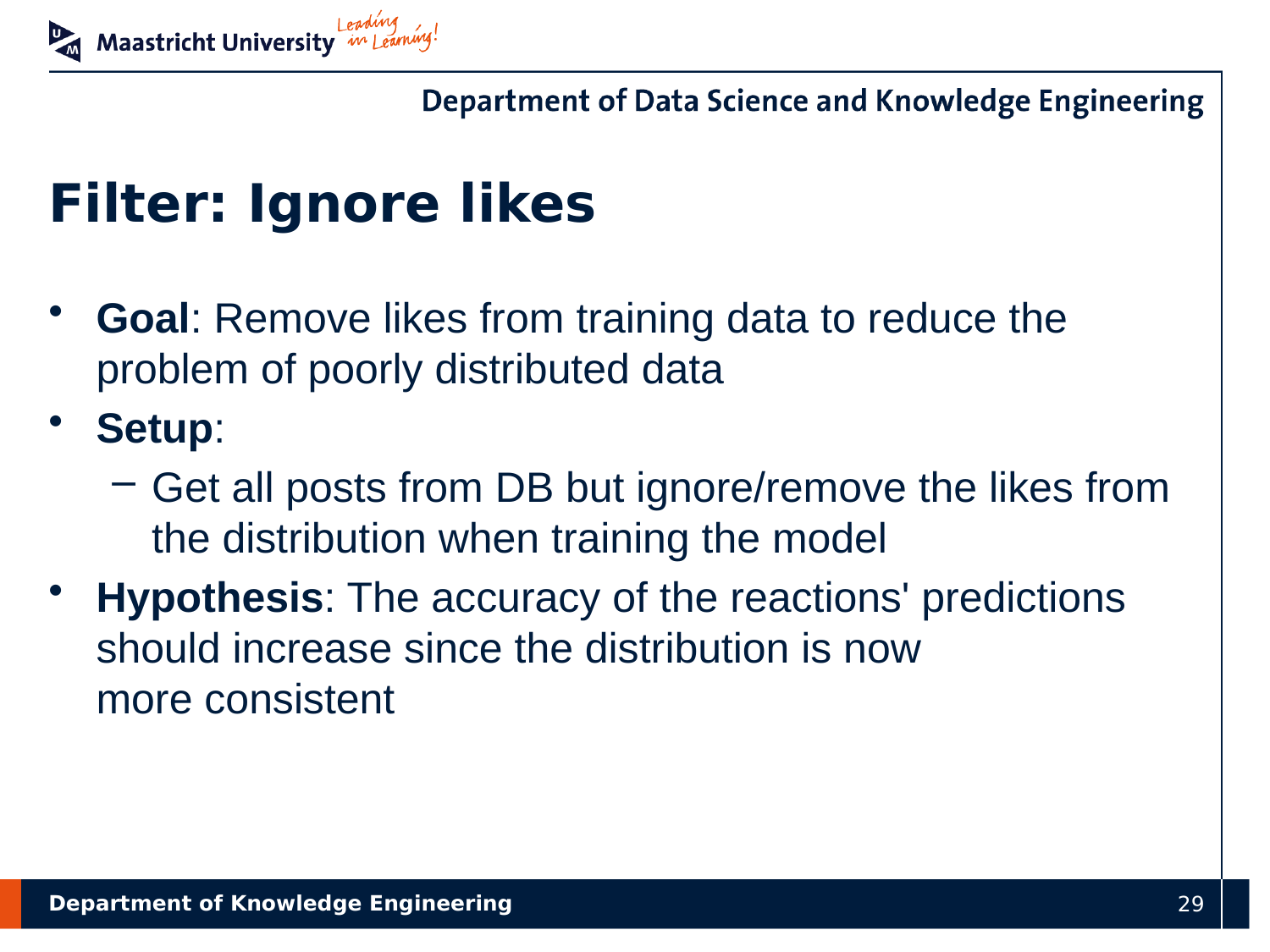

# Filter: Ignore likes
Goal: Remove likes from training data to reduce the problem of poorly distributed data
Setup:
Get all posts from DB but ignore/remove the likes from the distribution when training the model
Hypothesis: The accuracy of the reactions' predictions should increase since the distribution is now more consistent